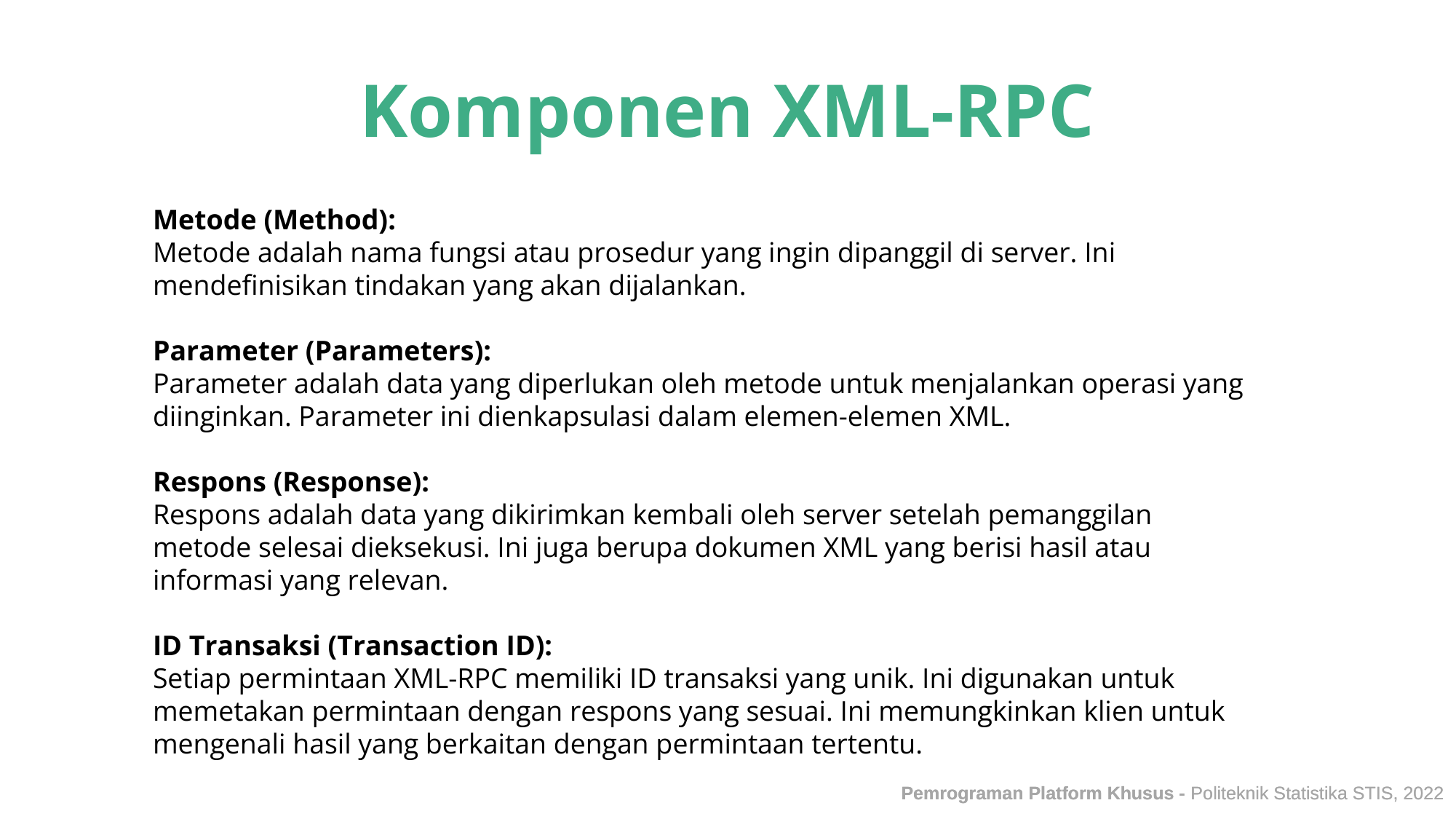

Komponen XML-RPC
Metode (Method):
Metode adalah nama fungsi atau prosedur yang ingin dipanggil di server. Ini mendefinisikan tindakan yang akan dijalankan.

Parameter (Parameters):
Parameter adalah data yang diperlukan oleh metode untuk menjalankan operasi yang diinginkan. Parameter ini dienkapsulasi dalam elemen-elemen XML.

Respons (Response):
Respons adalah data yang dikirimkan kembali oleh server setelah pemanggilan metode selesai dieksekusi. Ini juga berupa dokumen XML yang berisi hasil atau informasi yang relevan.

ID Transaksi (Transaction ID):
Setiap permintaan XML-RPC memiliki ID transaksi yang unik. Ini digunakan untuk memetakan permintaan dengan respons yang sesuai. Ini memungkinkan klien untuk mengenali hasil yang berkaitan dengan permintaan tertentu.
Pemrograman Platform Khusus - Politeknik Statistika STIS, 2022